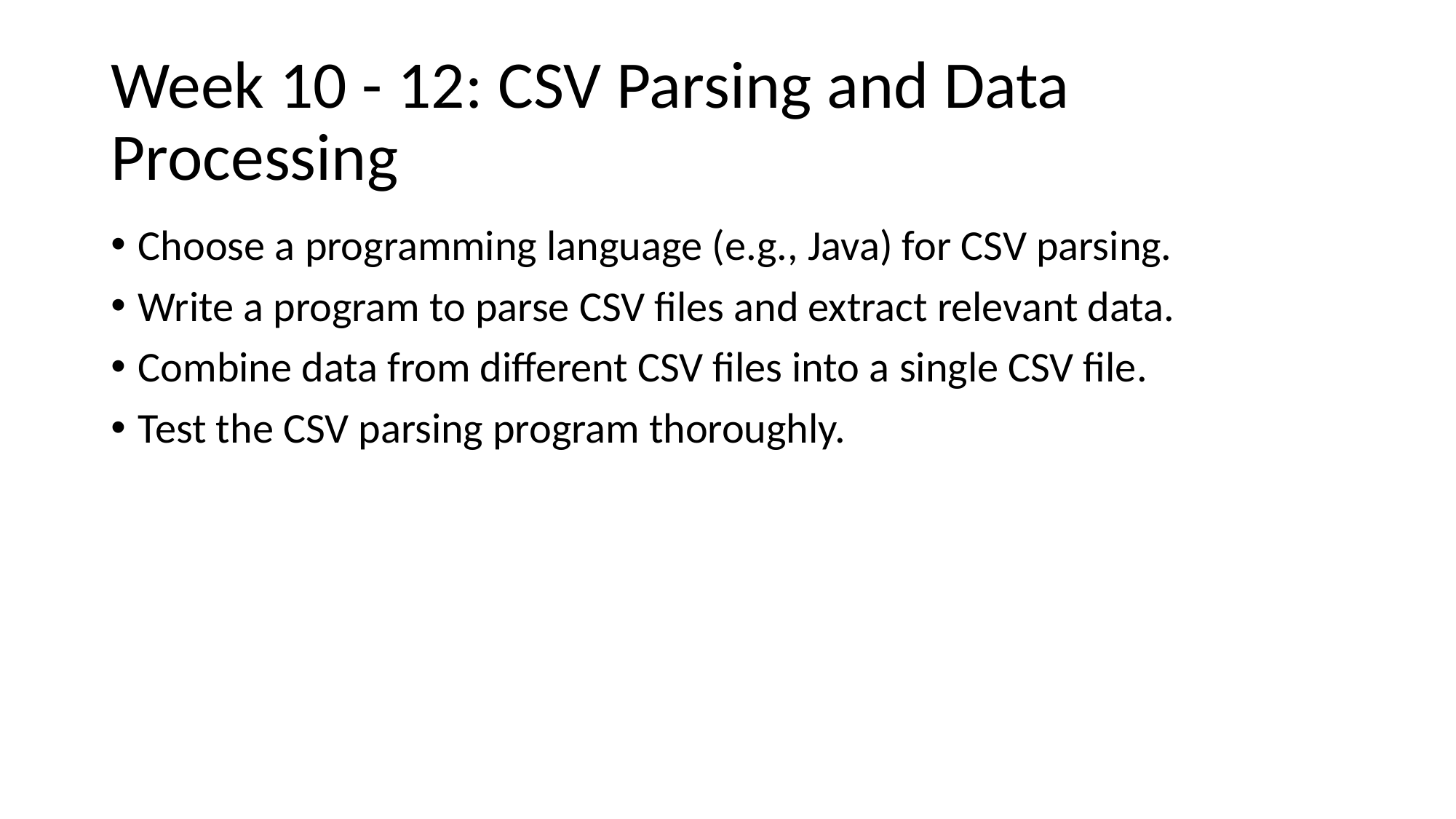

# Week 10 - 12: CSV Parsing and Data Processing
Choose a programming language (e.g., Java) for CSV parsing.
Write a program to parse CSV files and extract relevant data.
Combine data from different CSV files into a single CSV file.
Test the CSV parsing program thoroughly.